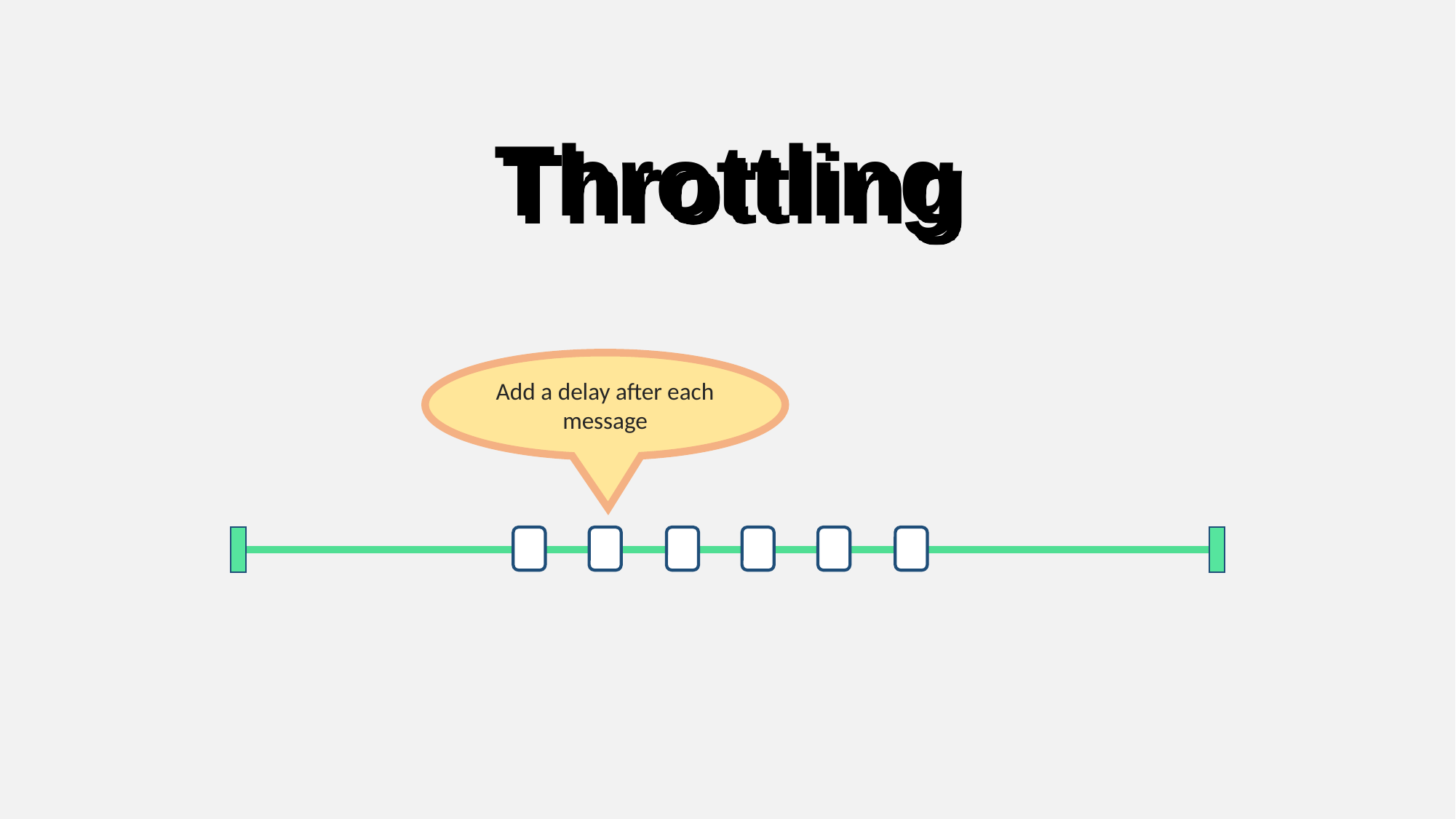

Throttling
Add a delay after each message